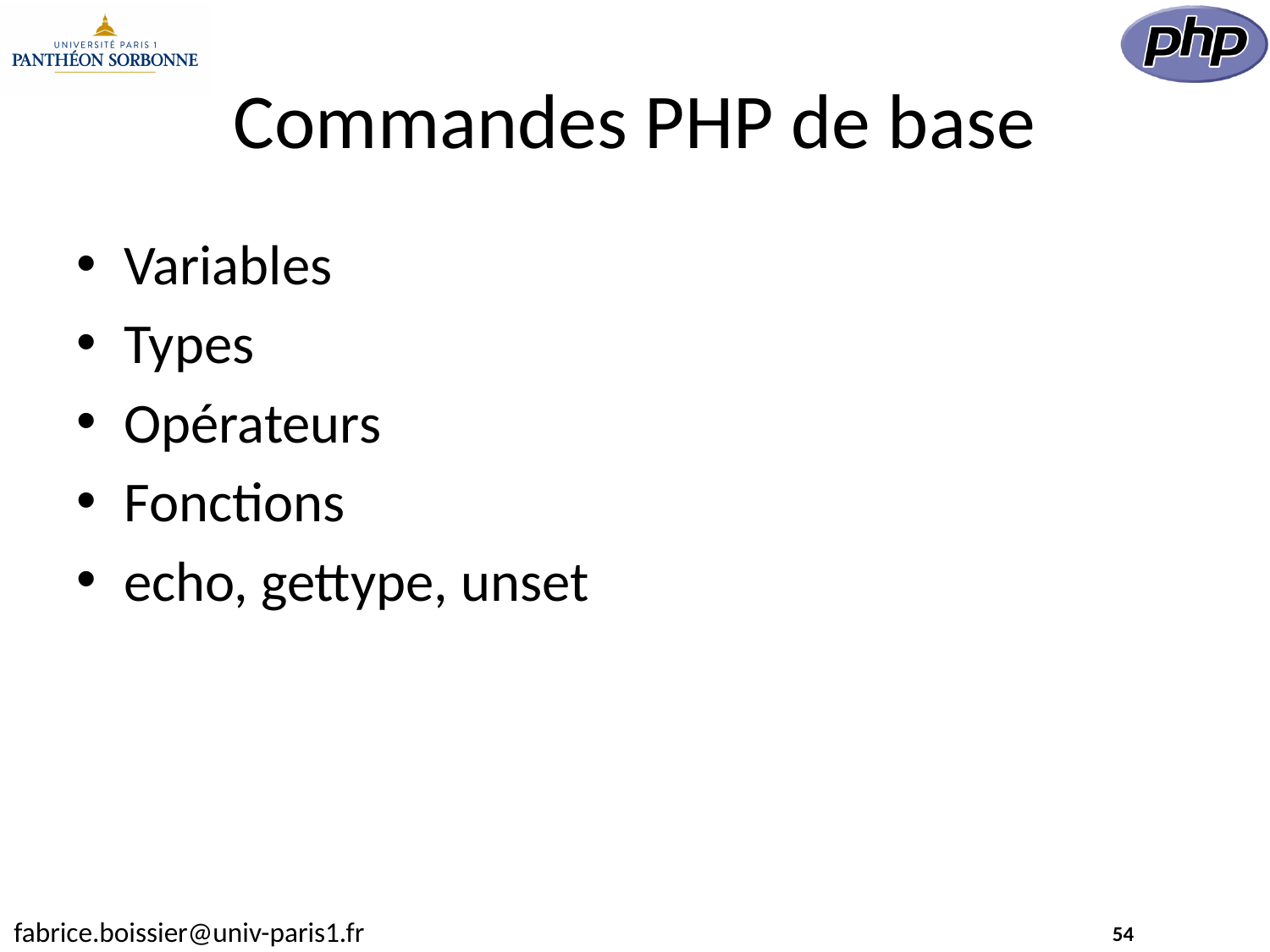

# Commandes PHP de base
Variables
Types
Opérateurs
Fonctions
echo, gettype, unset
54